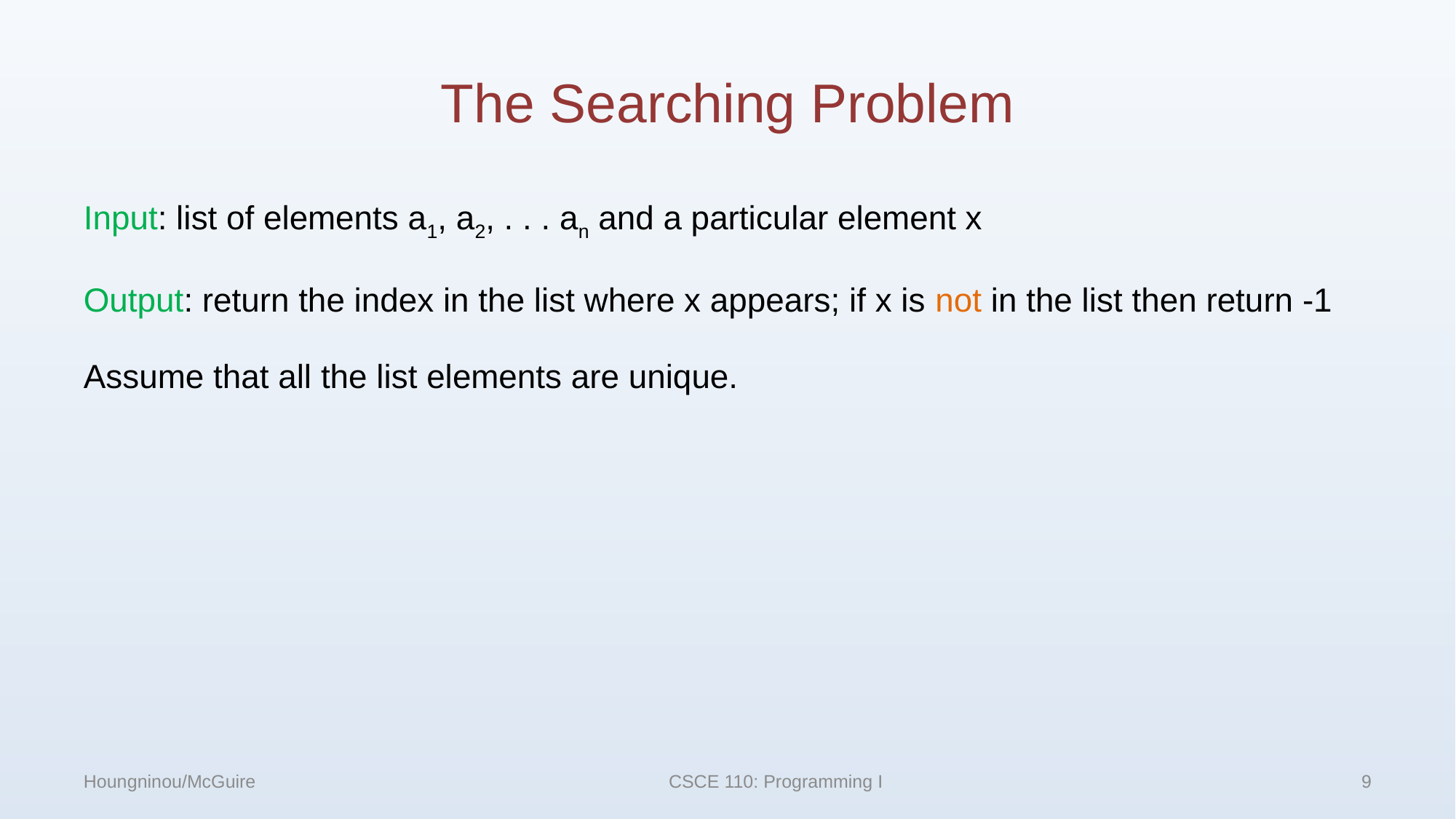

# The Searching Problem
Input: list of elements a1, a2, . . . an and a particular element x
Output: return the index in the list where x appears; if x is not in the list then return -1
Assume that all the list elements are unique.
Houngninou/McGuire
CSCE 110: Programming I
9